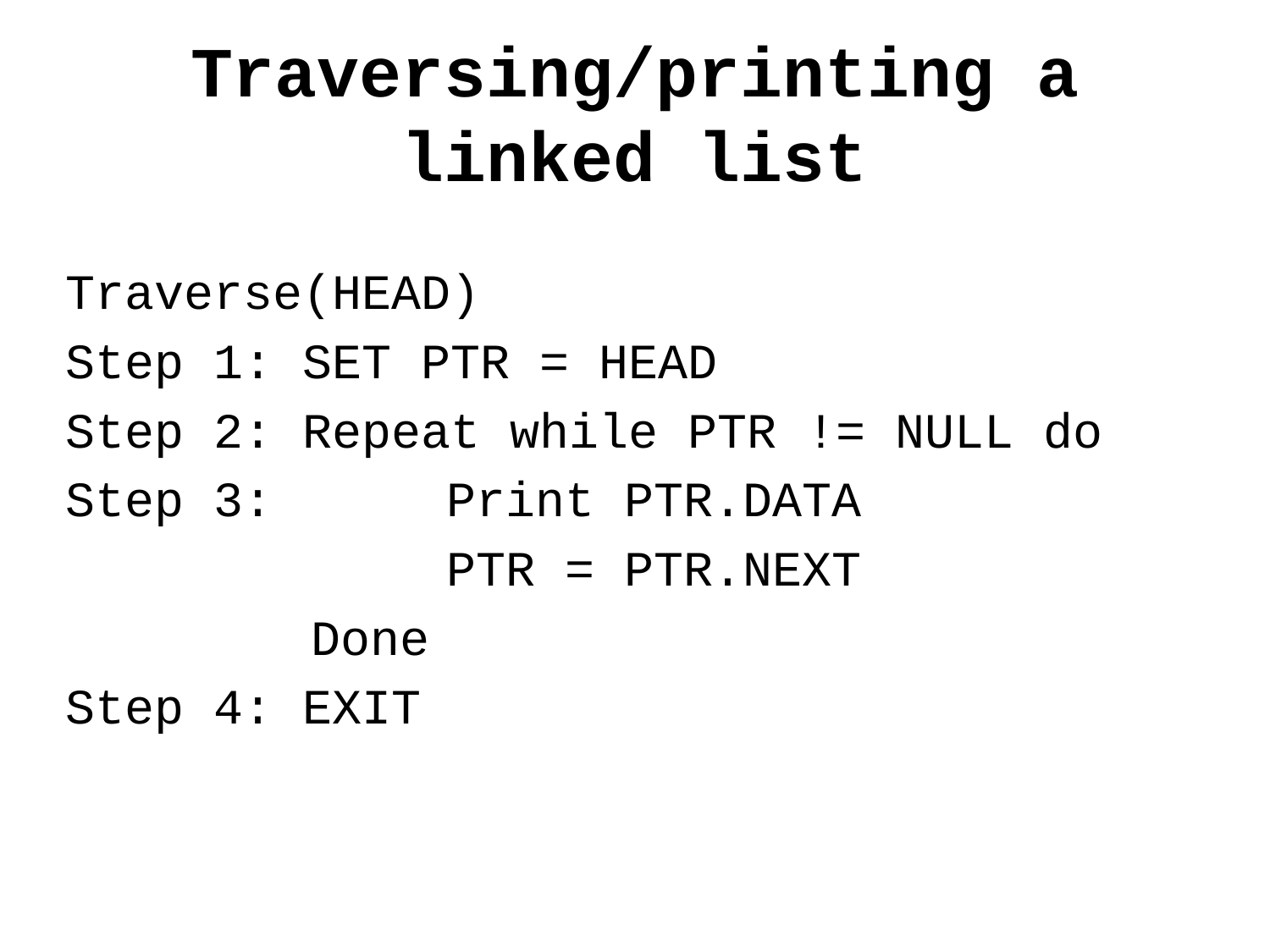

# Traversing/printing a linked list
Traverse(HEAD)
Step 1: SET PTR = HEAD
Step 2: Repeat while PTR != NULL do
Step 3: 		Print PTR.DATA
		 	PTR = PTR.NEXT
	    Done
Step 4: EXIT